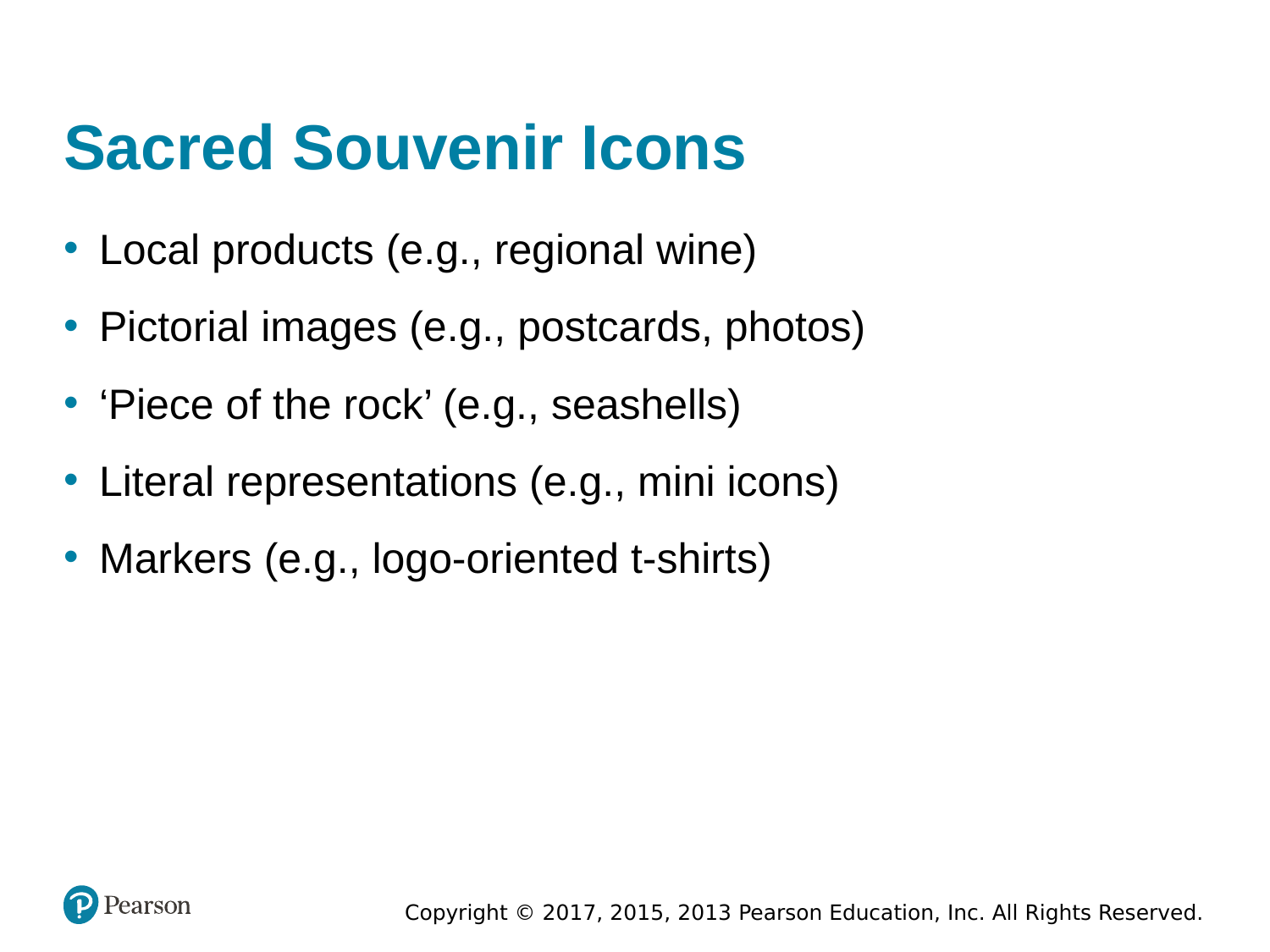

# Sacred Souvenir Icons
Local products (e.g., regional wine)
Pictorial images (e.g., postcards, photos)
‘Piece of the rock’ (e.g., seashells)
Literal representations (e.g., mini icons)
Markers (e.g., logo-oriented t-shirts)